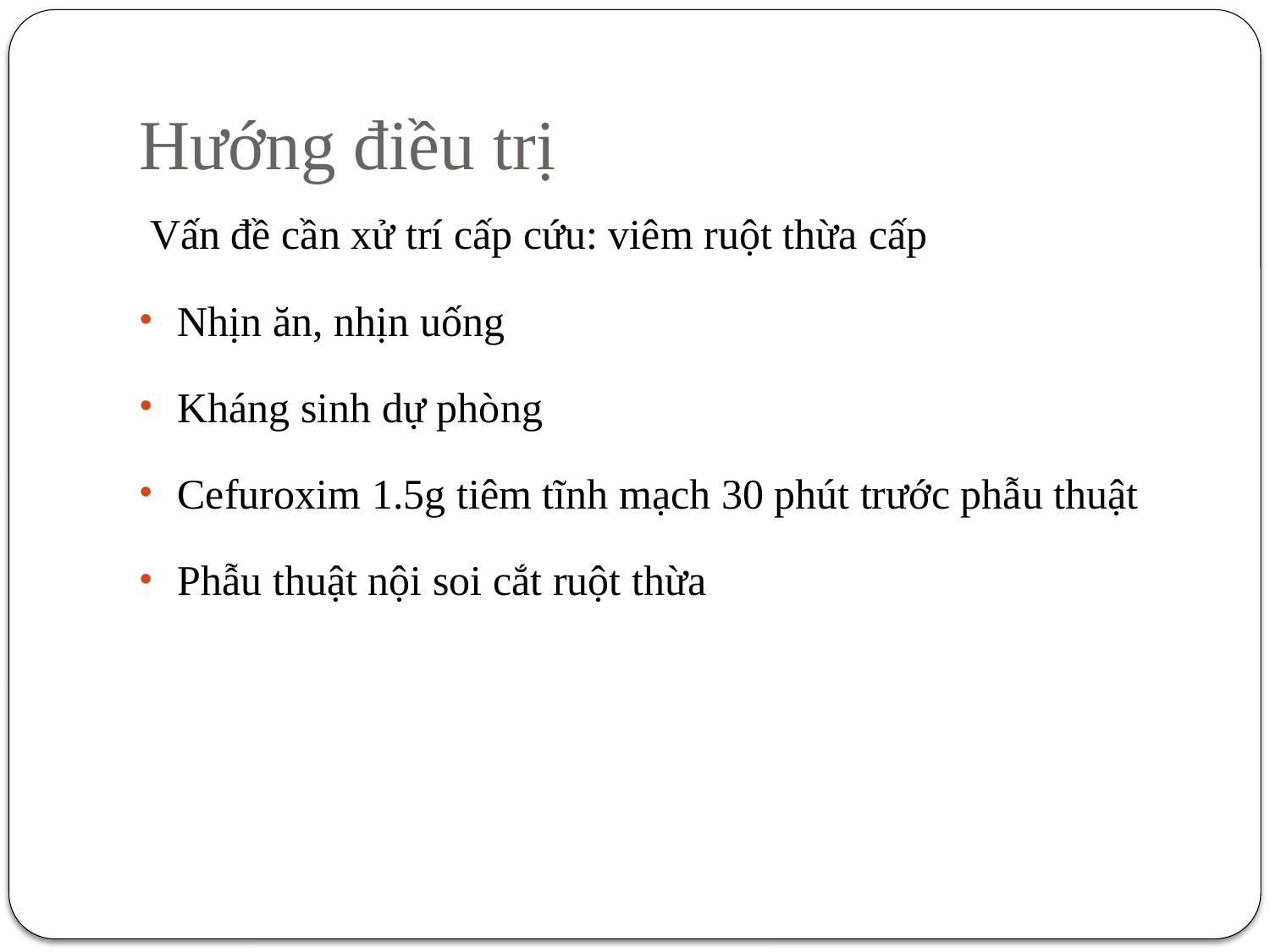

# Hướng điều trị
 Vấn đề cần xử trí cấp cứu: viêm ruột thừa cấp
Nhịn ăn, nhịn uống​
Kháng sinh dự phòng​
Cefuroxim 1.5g tiêm tĩnh mạch 30 phút trước phẫu thuật​
Phẫu thuật nội soi cắt ruột thừa